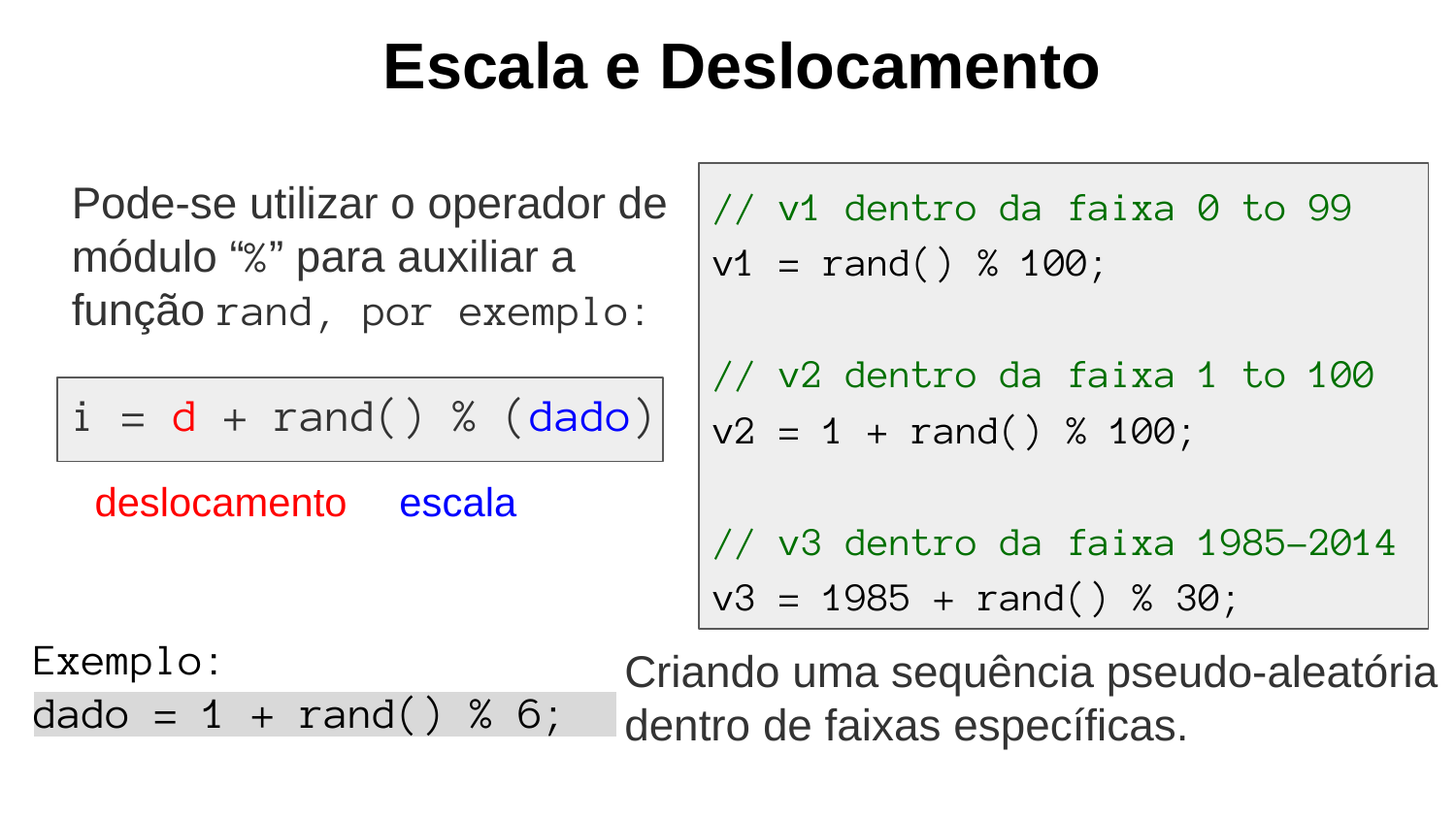

Escala e Deslocamento
Pode-se utilizar o operador de módulo “%” para auxiliar a função rand, por exemplo:

i = d + rand() % (dado)

// v1 dentro da faixa 0 to 99
v1 = rand() % 100;

// v2 dentro da faixa 1 to 100
v2 = 1 + rand() % 100;

// v3 dentro da faixa 1985-2014
v3 = 1985 + rand() % 30;

deslocamento
escala
Exemplo:
dado = 1 + rand() % 6;
Criando uma sequência pseudo-aleatória dentro de faixas específicas.